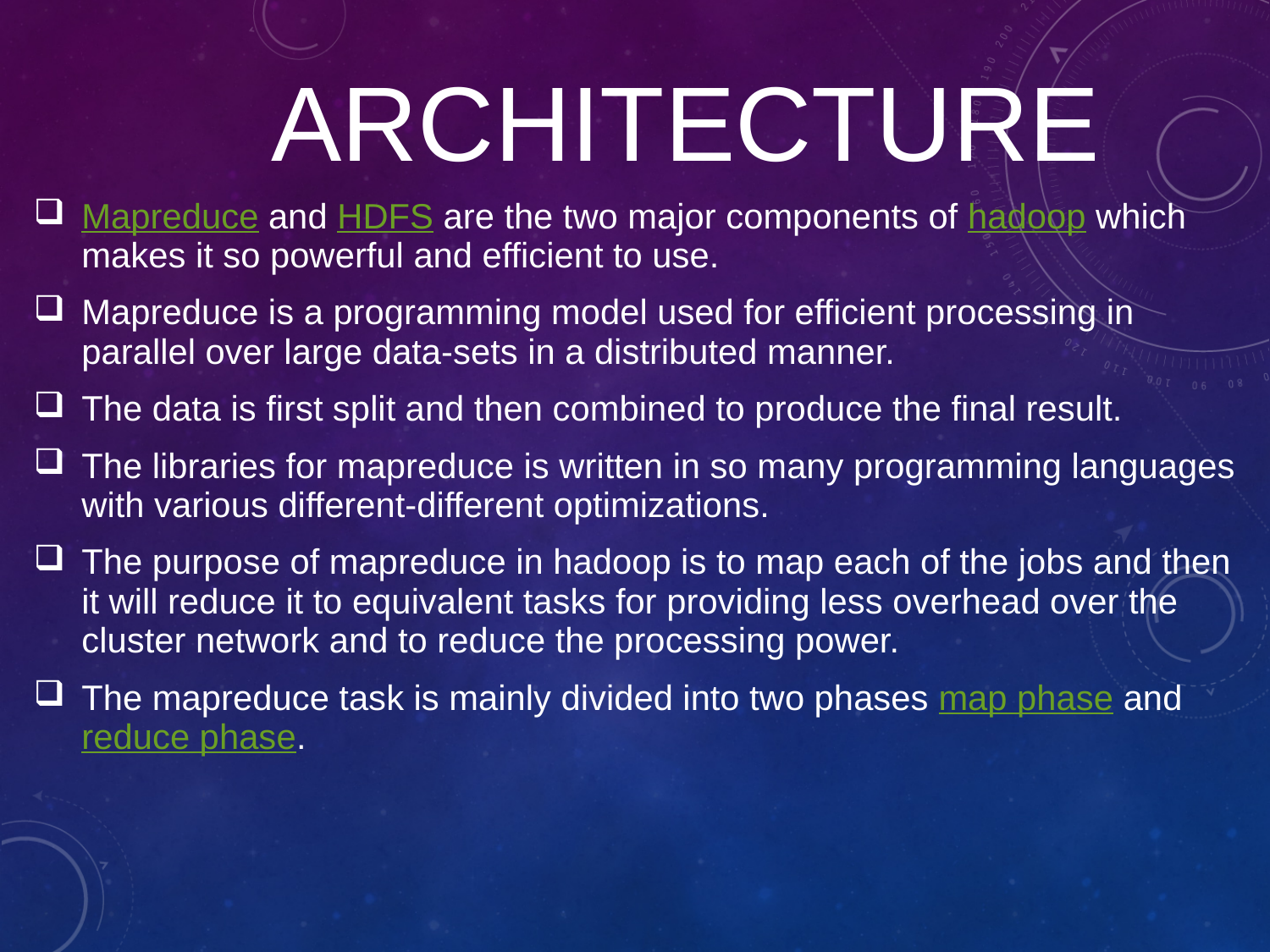

# Architecture
Mapreduce and HDFS are the two major components of hadoop which makes it so powerful and efficient to use.
Mapreduce is a programming model used for efficient processing in parallel over large data-sets in a distributed manner.
The data is first split and then combined to produce the final result.
The libraries for mapreduce is written in so many programming languages with various different-different optimizations.
The purpose of mapreduce in hadoop is to map each of the jobs and then it will reduce it to equivalent tasks for providing less overhead over the cluster network and to reduce the processing power.
The mapreduce task is mainly divided into two phases map phase and reduce phase.